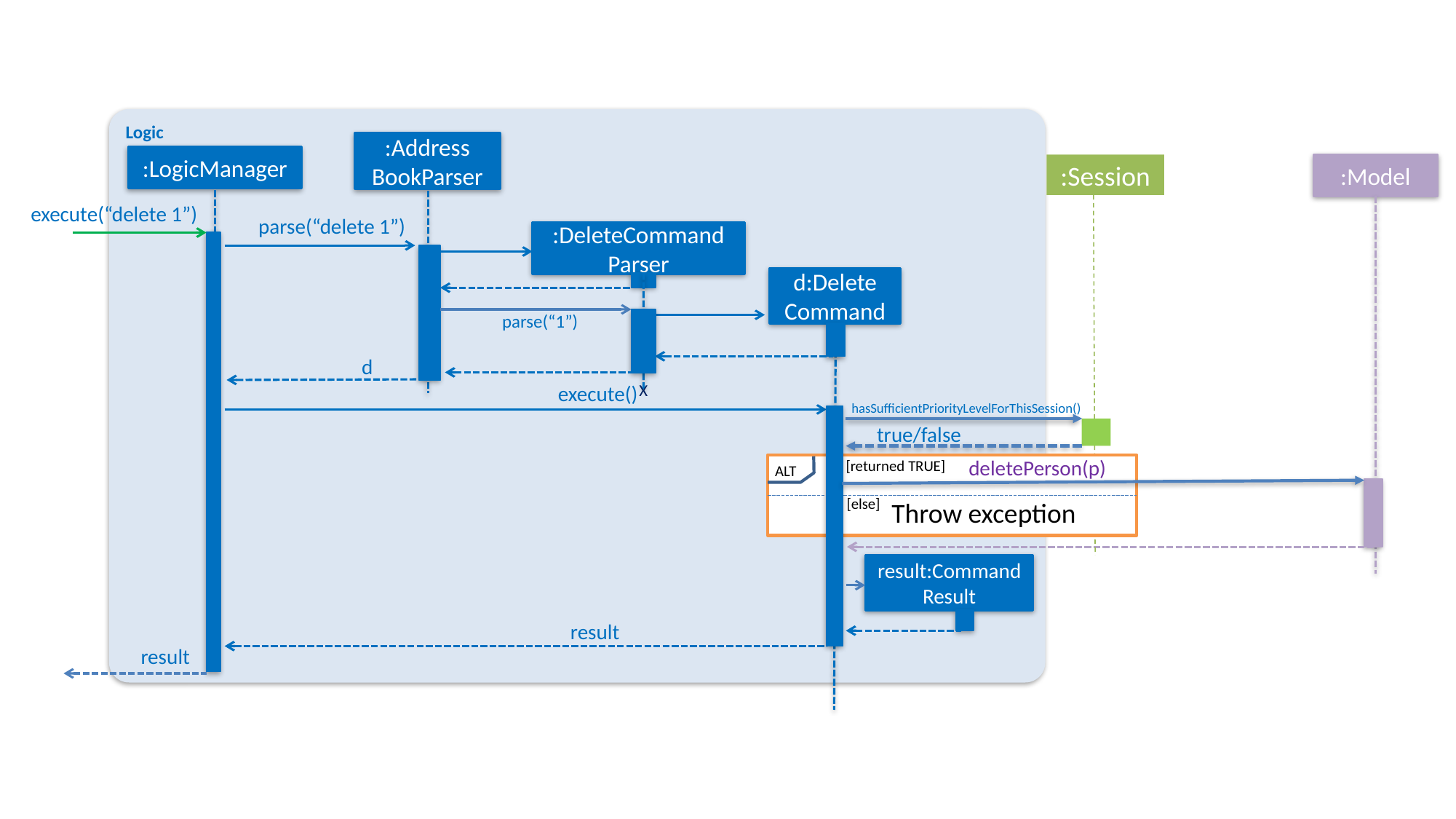

Logic
:Address
BookParser
:LogicManager
:Session
:Model
execute(“delete 1”)
parse(“delete 1”)
:DeleteCommand
Parser

d:Delete
Command

parse(“1”)

d
X
execute()
hasSufficientPriorityLevelForThisSession()

true/false
[returned TRUE]

ALT

[else]
deletePerson(p)

Throw exception
result:Command Result

result
result